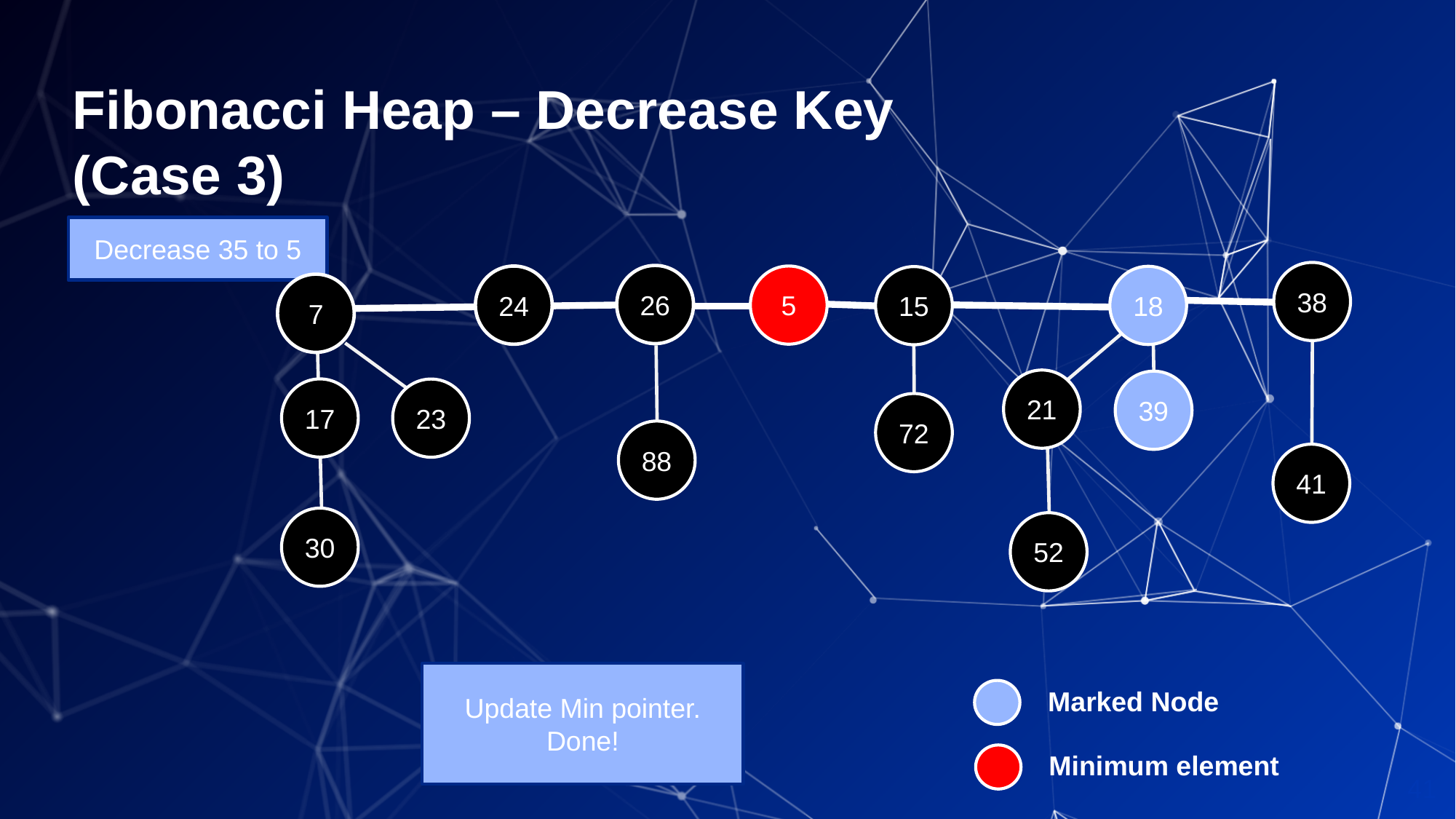

# Fibonacci Heap – Decrease Key (Case 3)
Decrease 35 to 5
38
26
5
24
18
15
7
21
39
17
23
72
88
41
30
52
Update Min pointer. Done!
Marked Node

Minimum element

41